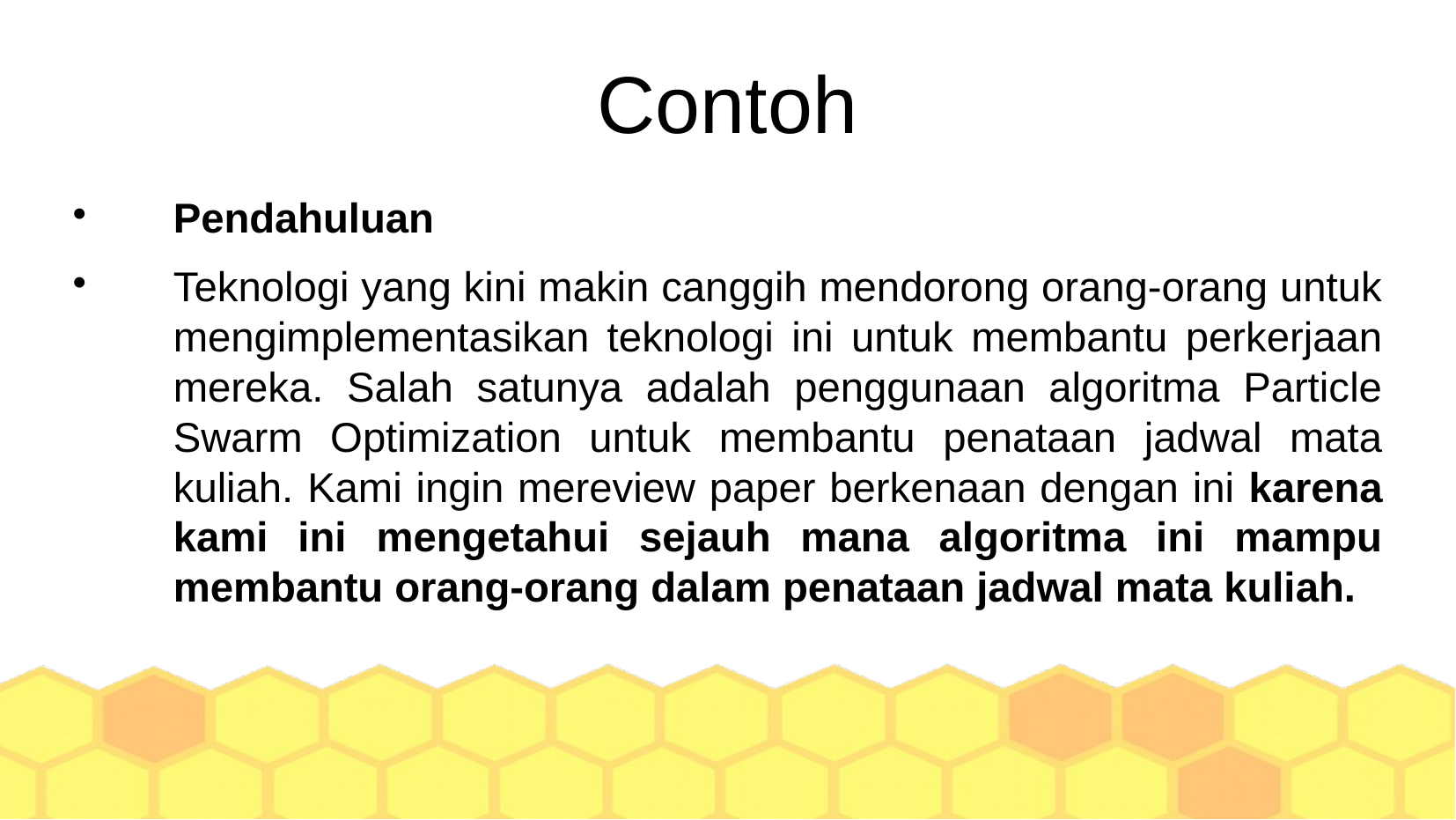

Contoh
Pendahuluan
Teknologi yang kini makin canggih mendorong orang-orang untuk mengimplementasikan teknologi ini untuk membantu perkerjaan mereka. Salah satunya adalah penggunaan algoritma Particle Swarm Optimization untuk membantu penataan jadwal mata kuliah. Kami ingin mereview paper berkenaan dengan ini karena kami ini mengetahui sejauh mana algoritma ini mampu membantu orang-orang dalam penataan jadwal mata kuliah.